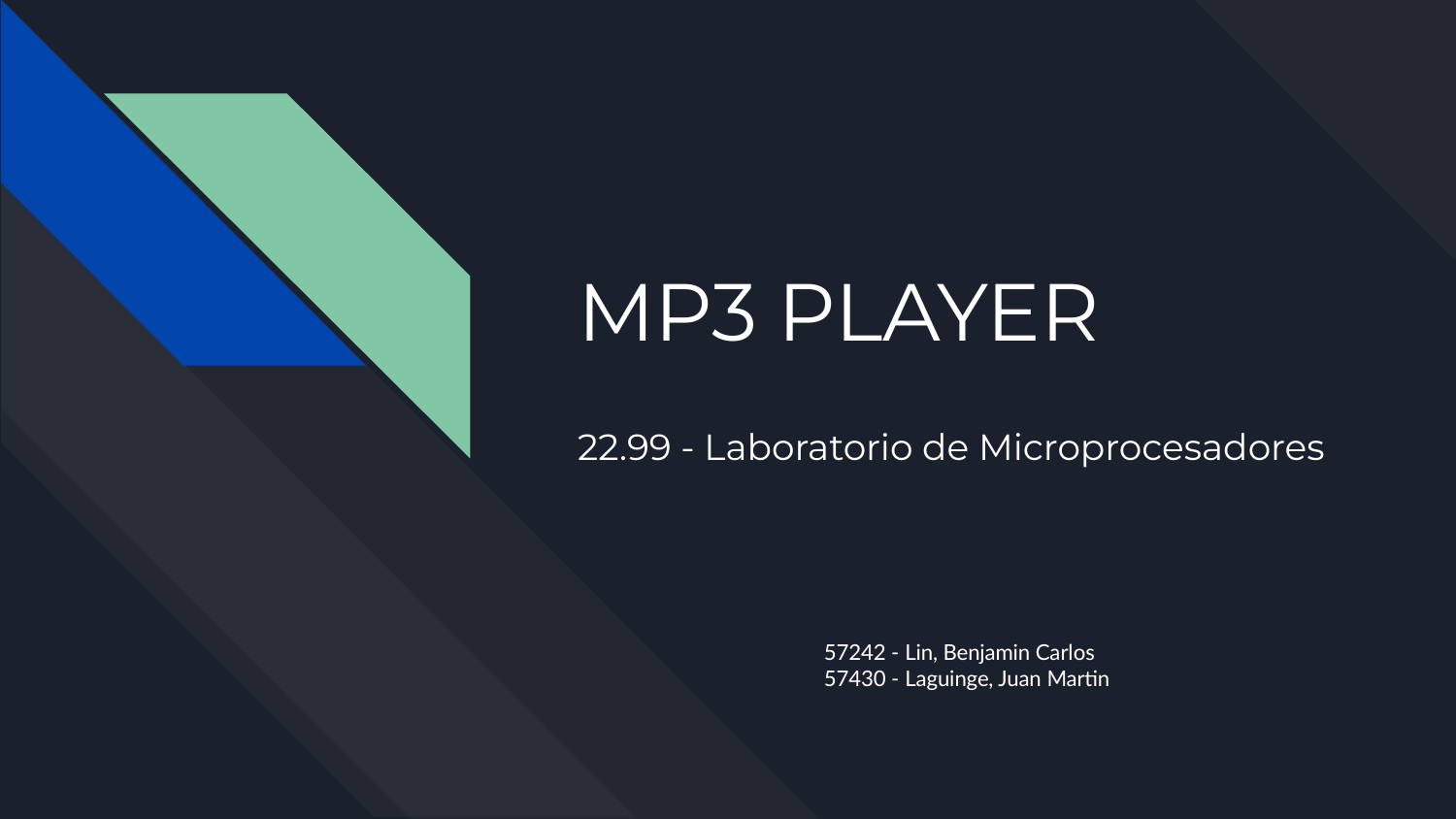

# MP3 PLAYER

22.99 - Laboratorio de Microprocesadores
57242 - Lin, Benjamin Carlos
57430 - Laguinge, Juan Martin